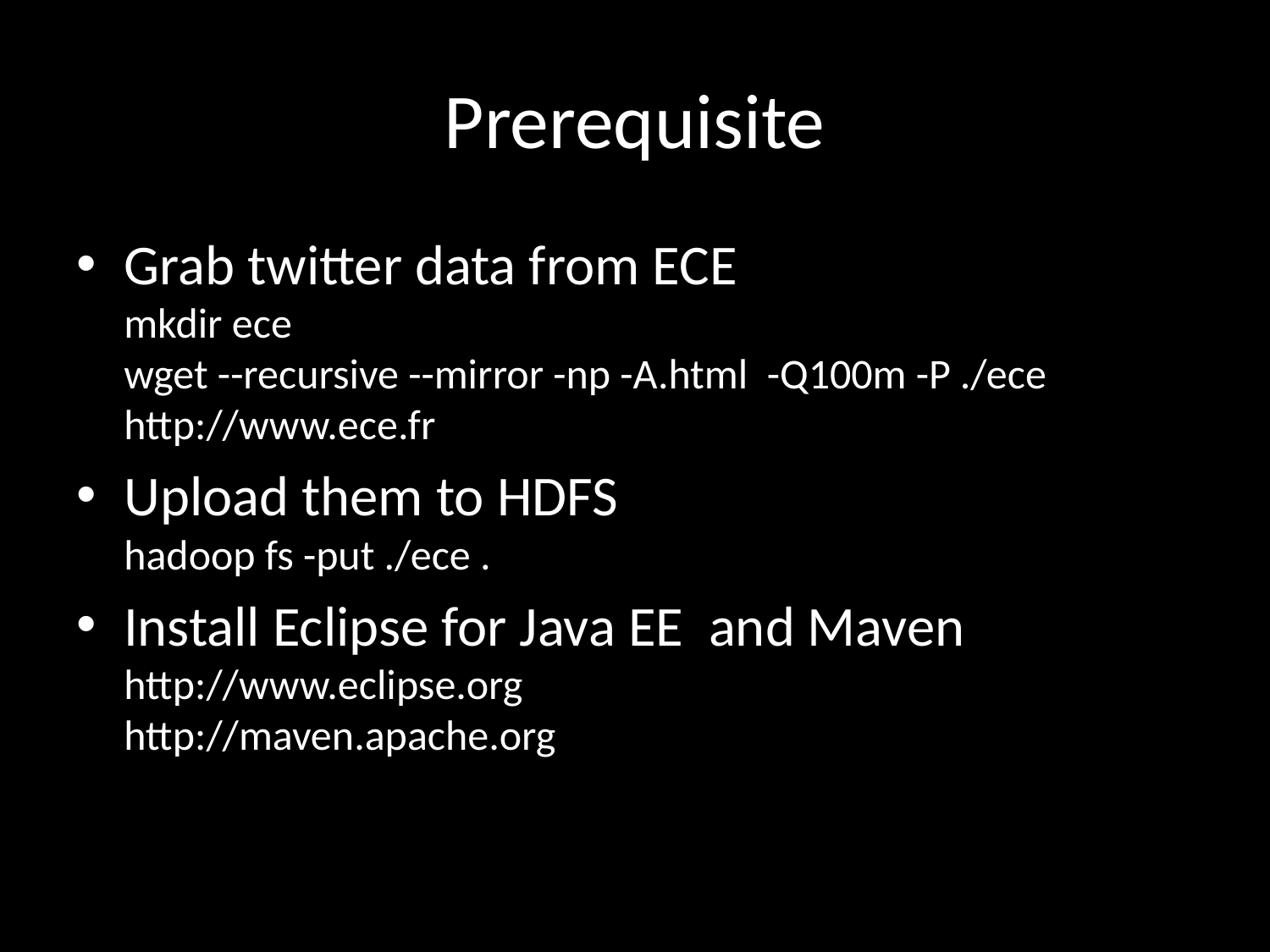

# Prerequisite
Grab twitter data from ECE
mkdir ece
wget --recursive --mirror -np -A.html  -Q100m -P ./ece http://www.ece.fr
Upload them to HDFS
hadoop fs -put ./ece .
Install Eclipse for Java EE  and Maven
http://www.eclipse.org
http://maven.apache.org